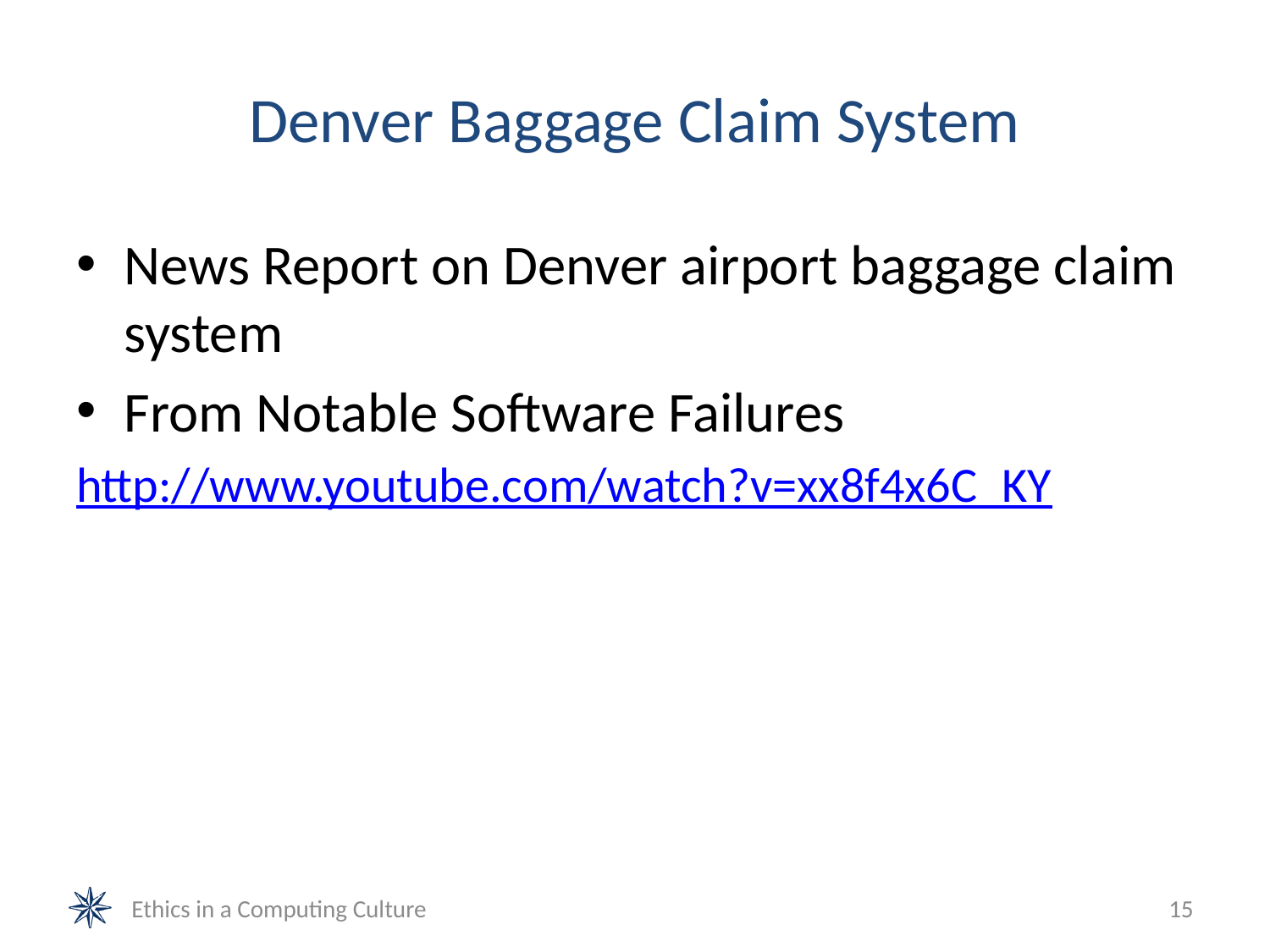

# Denver Baggage Claim System
News Report on Denver airport baggage claim system
From Notable Software Failures
http://www.youtube.com/watch?v=xx8f4x6C_KY

Ethics in a Computing Culture
15